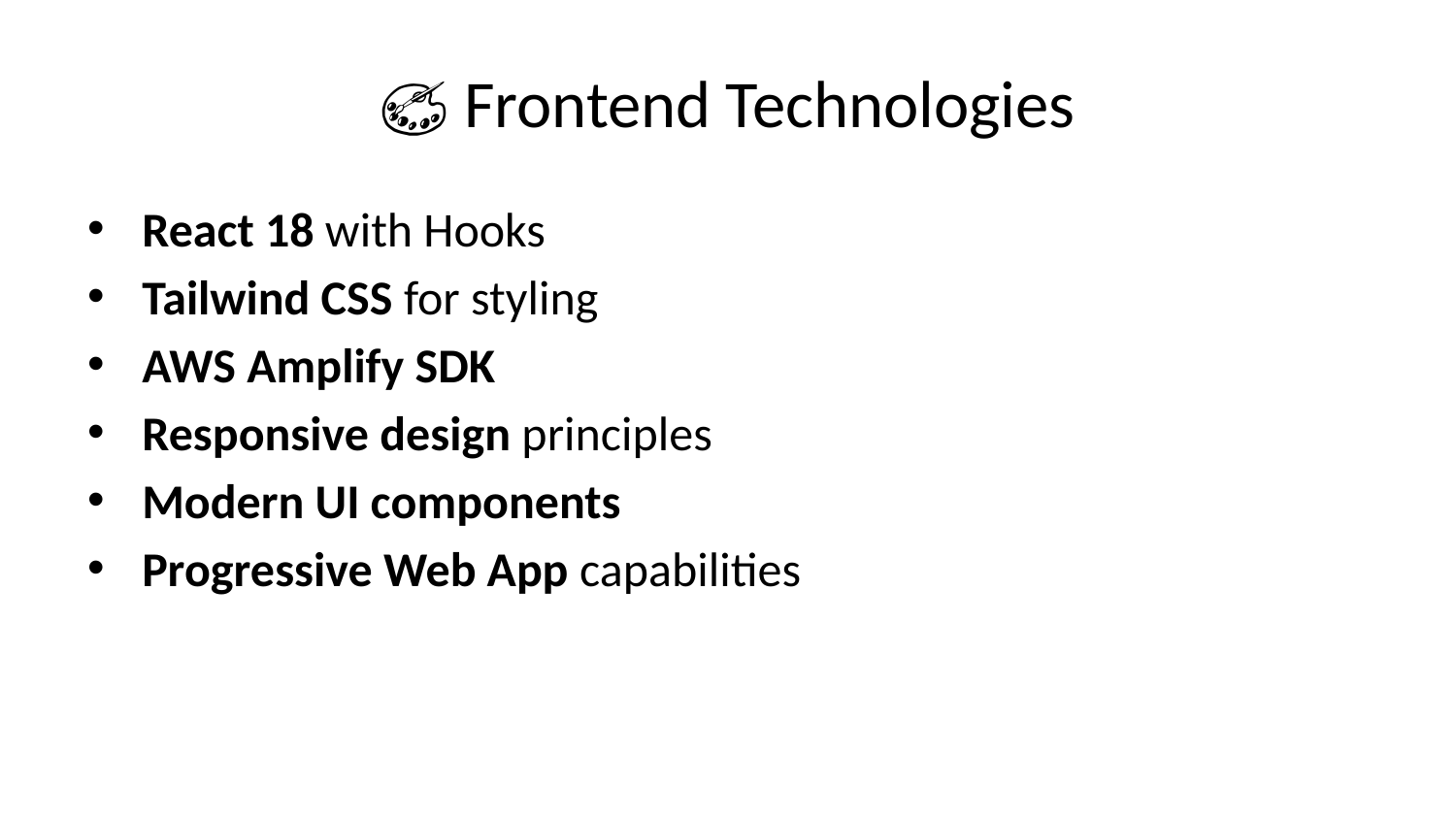

# 🎨 Frontend Technologies
React 18 with Hooks
Tailwind CSS for styling
AWS Amplify SDK
Responsive design principles
Modern UI components
Progressive Web App capabilities